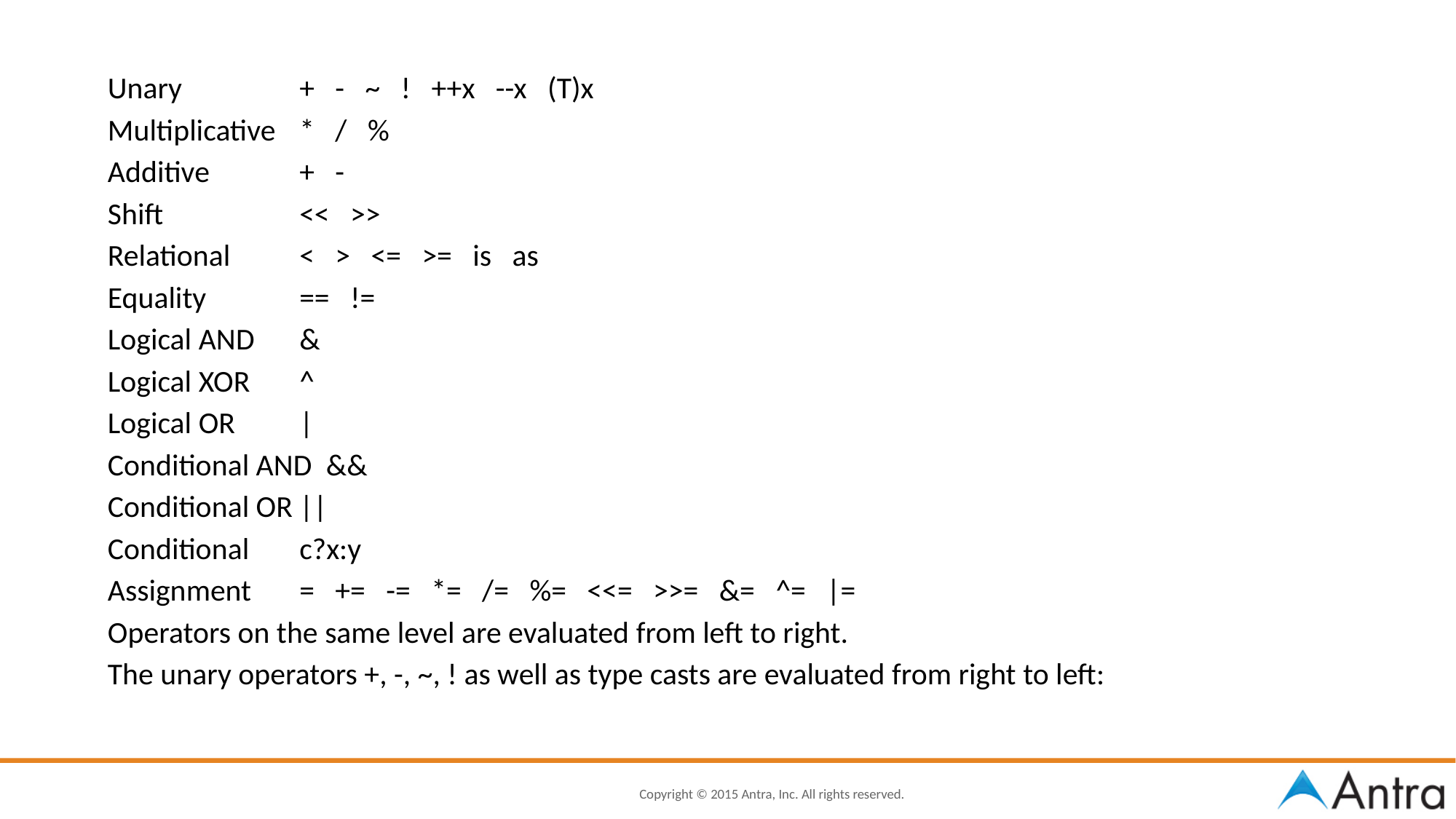

Unary	+   -   ~   !   ++x   --x   (T)x
Multiplicative	*   /   %
Additive	+   -
Shift	<<   >>
Relational	<   >   <=   >=   is   as
Equality	==   !=
Logical AND	&
Logical XOR	^
Logical OR	|
Conditional AND	&&
Conditional OR	||
Conditional	c?x:y
Assignment	=   +=   -=   *=   /=   %=   <<=   >>=   &=   ^=   |=
Operators on the same level are evaluated from left to right.
The unary operators +, -, ~, ! as well as type casts are evaluated from right to left: